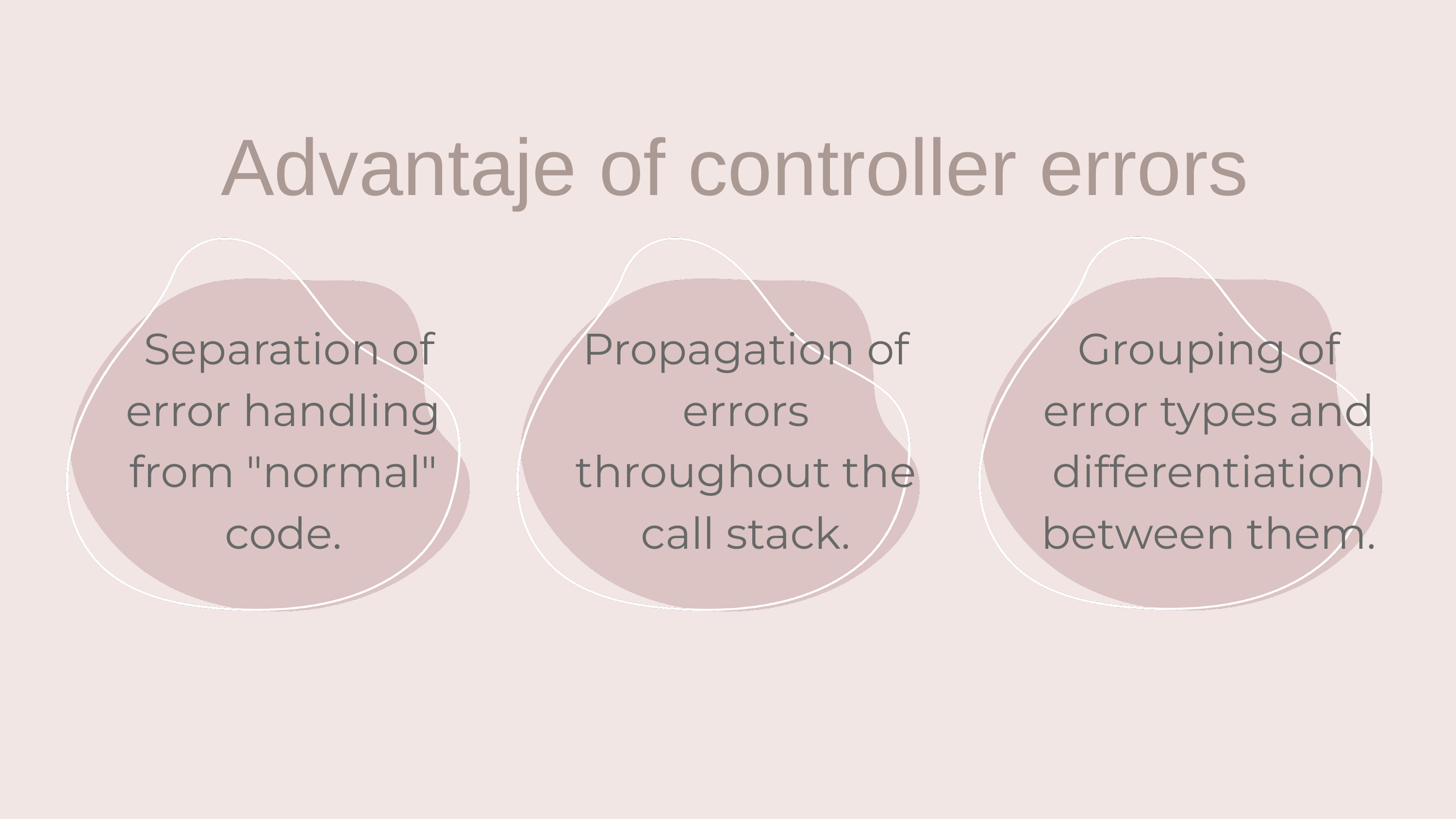

Advantaje of controller errors

 Separation of error handling from "normal" code.

Propagation of errors throughout the call stack.

Grouping of error types and differentiation between them.